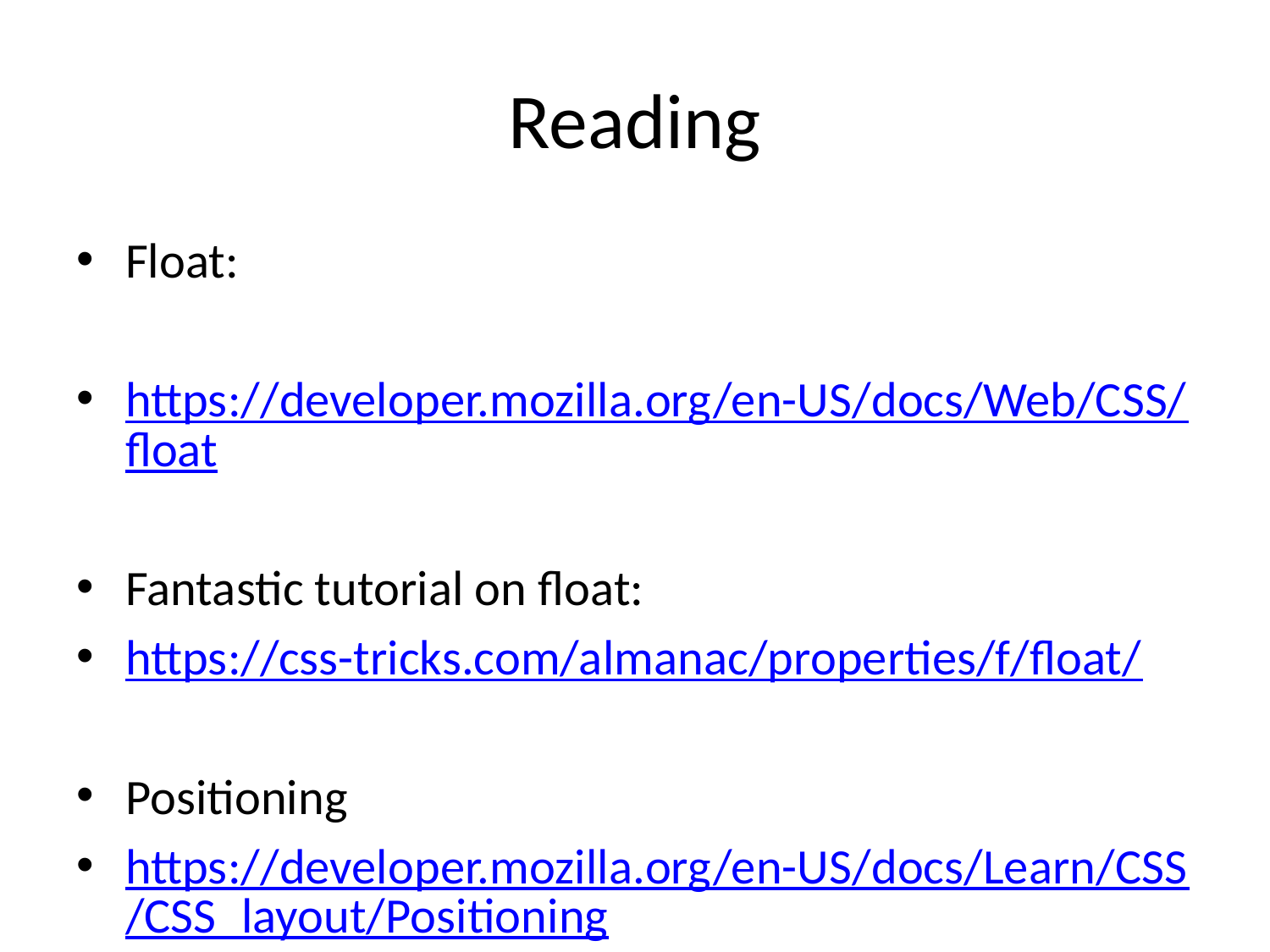

# Reading
Float:

https://developer.mozilla.org/en-US/docs/Web/CSS/float

Fantastic tutorial on float:
https://css-tricks.com/almanac/properties/f/float/

Positioning
https://developer.mozilla.org/en-US/docs/Learn/CSS/CSS_layout/Positioning